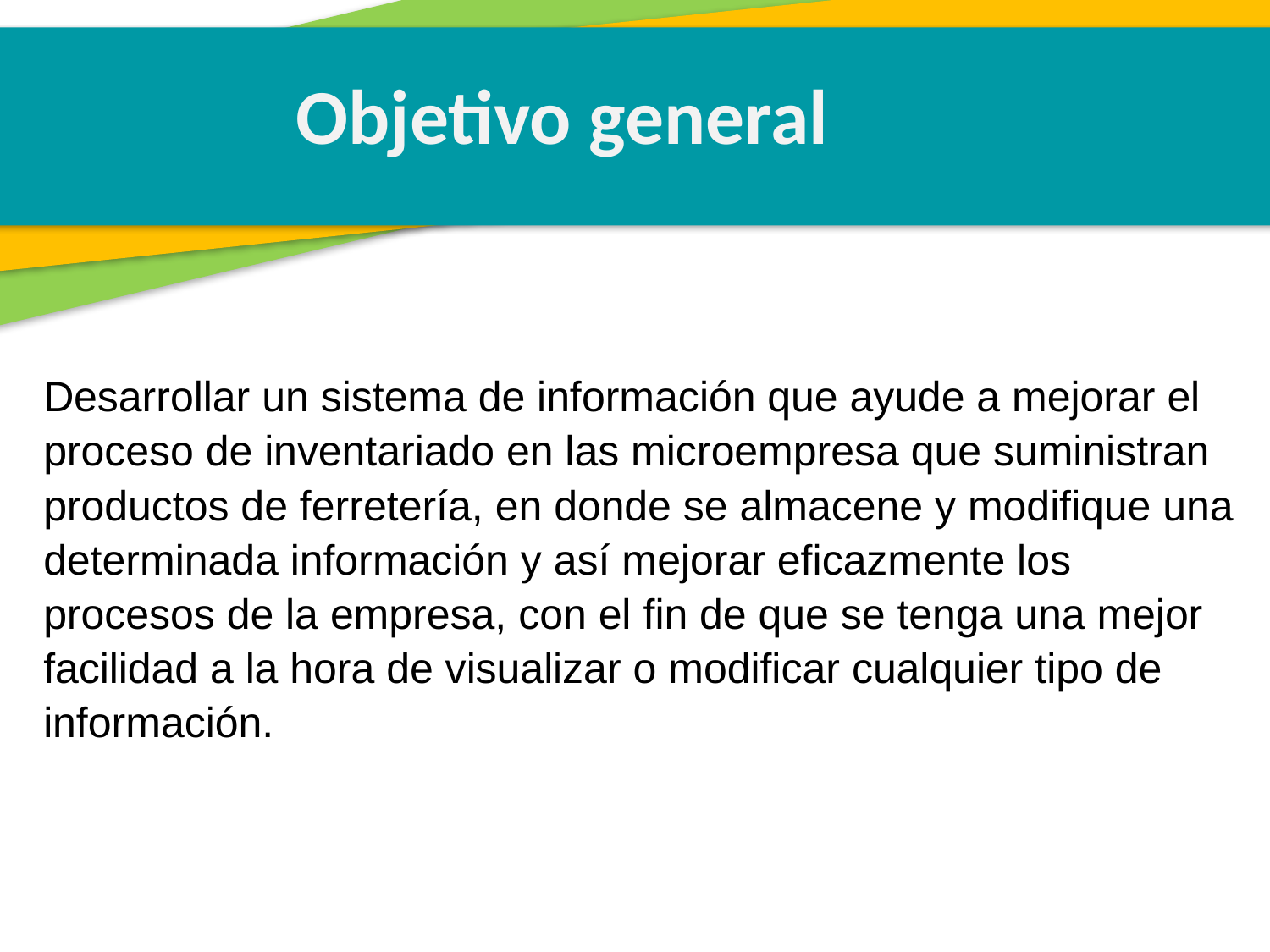

Objetivo general

Desarrollar un sistema de información que ayude a mejorar el proceso de inventariado en las microempresa que suministran productos de ferretería, en donde se almacene y modifique una determinada información y así mejorar eficazmente los procesos de la empresa, con el fin de que se tenga una mejor facilidad a la hora de visualizar o modificar cualquier tipo de información.